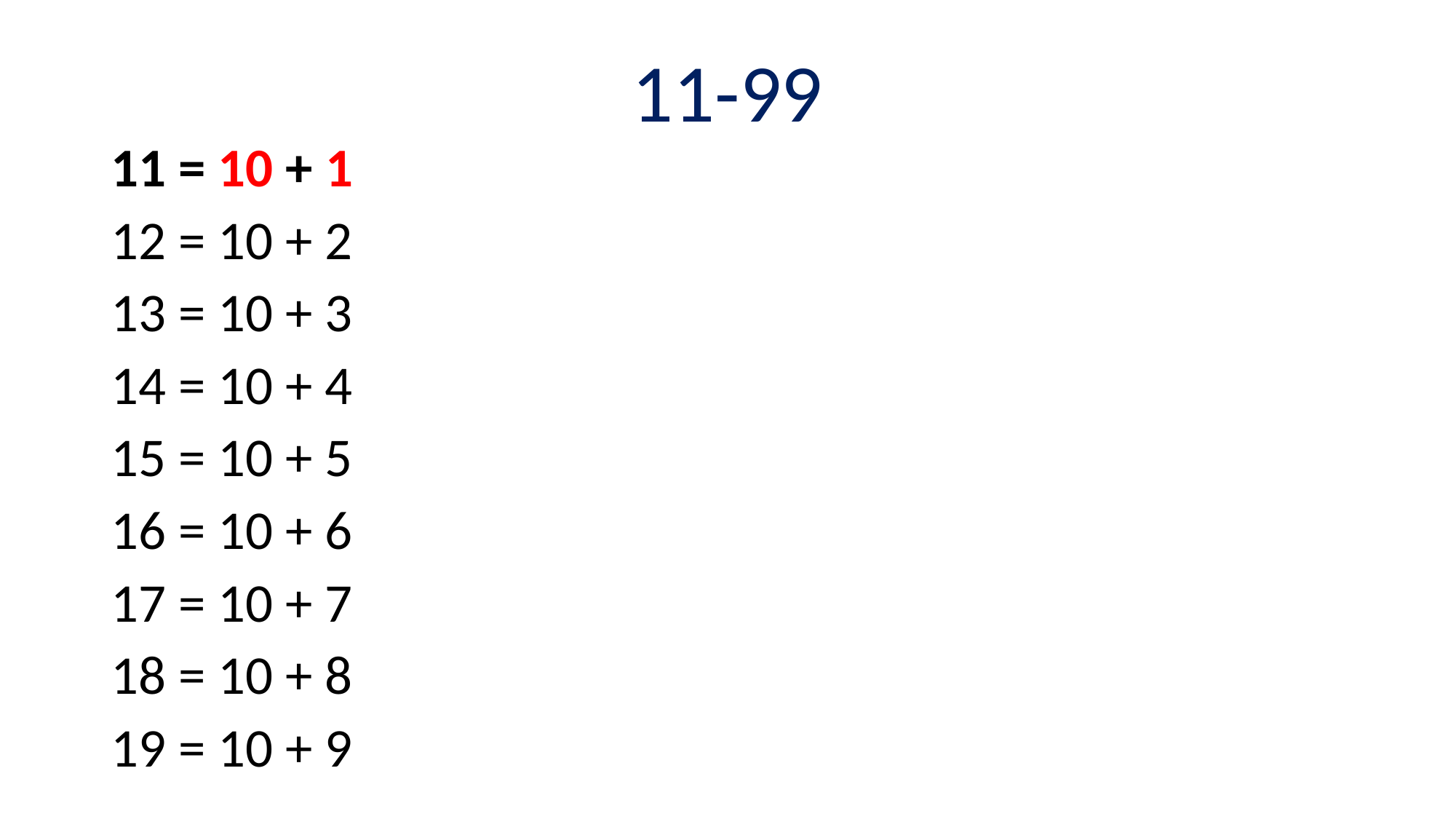

# 11-99
11 = 10 + 1
12 = 10 + 2
13 = 10 + 3
14 = 10 + 4
15 = 10 + 5
16 = 10 + 6
17 = 10 + 7
18 = 10 + 8
19 = 10 + 9